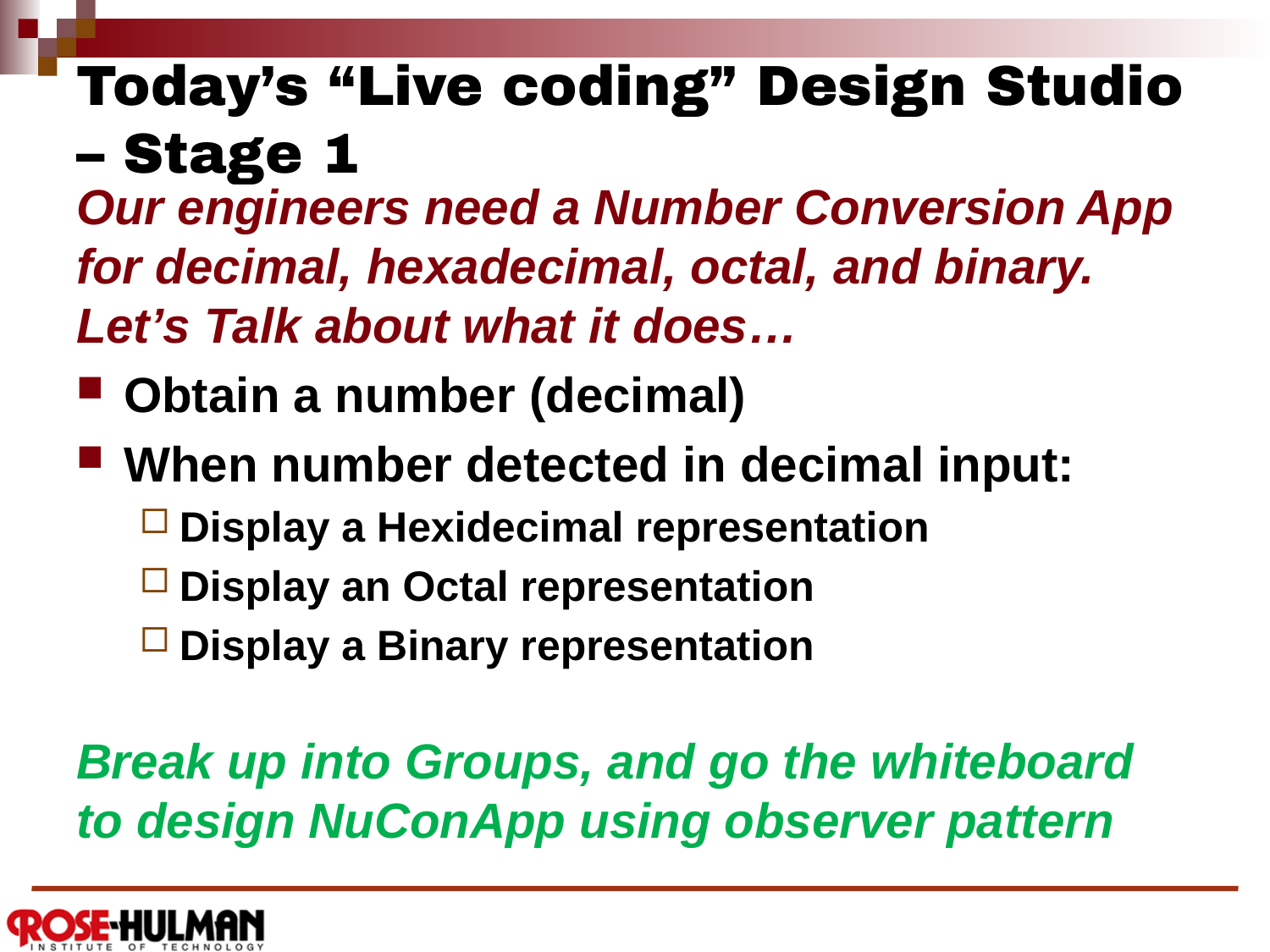

# Today’s “Live coding” Design Studio – Stage 1
Our engineers need a Number Conversion App for decimal, hexadecimal, octal, and binary. Let’s Talk about what it does…
Obtain a number (decimal)
When number detected in decimal input:
Display a Hexidecimal representation
Display an Octal representation
Display a Binary representation
Break up into Groups, and go the whiteboard to design NuConApp using observer pattern